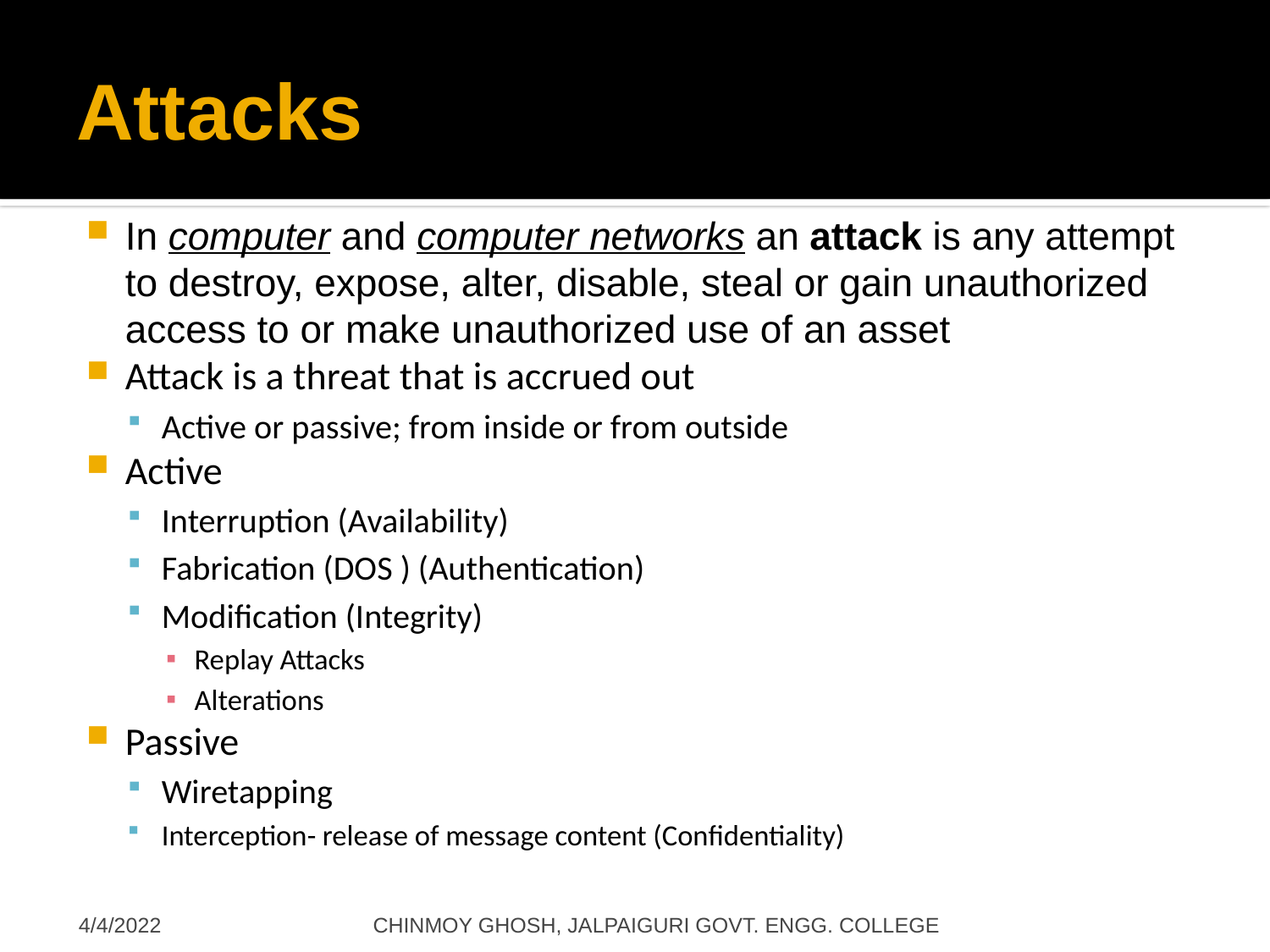

# Attacks
In computer and computer networks an attack is any attempt to destroy, expose, alter, disable, steal or gain unauthorized access to or make unauthorized use of an asset
Attack is a threat that is accrued out
Active or passive; from inside or from outside
Active
Interruption (Availability)
Fabrication (DOS ) (Authentication)
Modification (Integrity)
Replay Attacks
Alterations
Passive
Wiretapping
Interception- release of message content (Confidentiality)

4/4/2022
CHINMOY GHOSH, JALPAIGURI GOVT. ENGG. COLLEGE